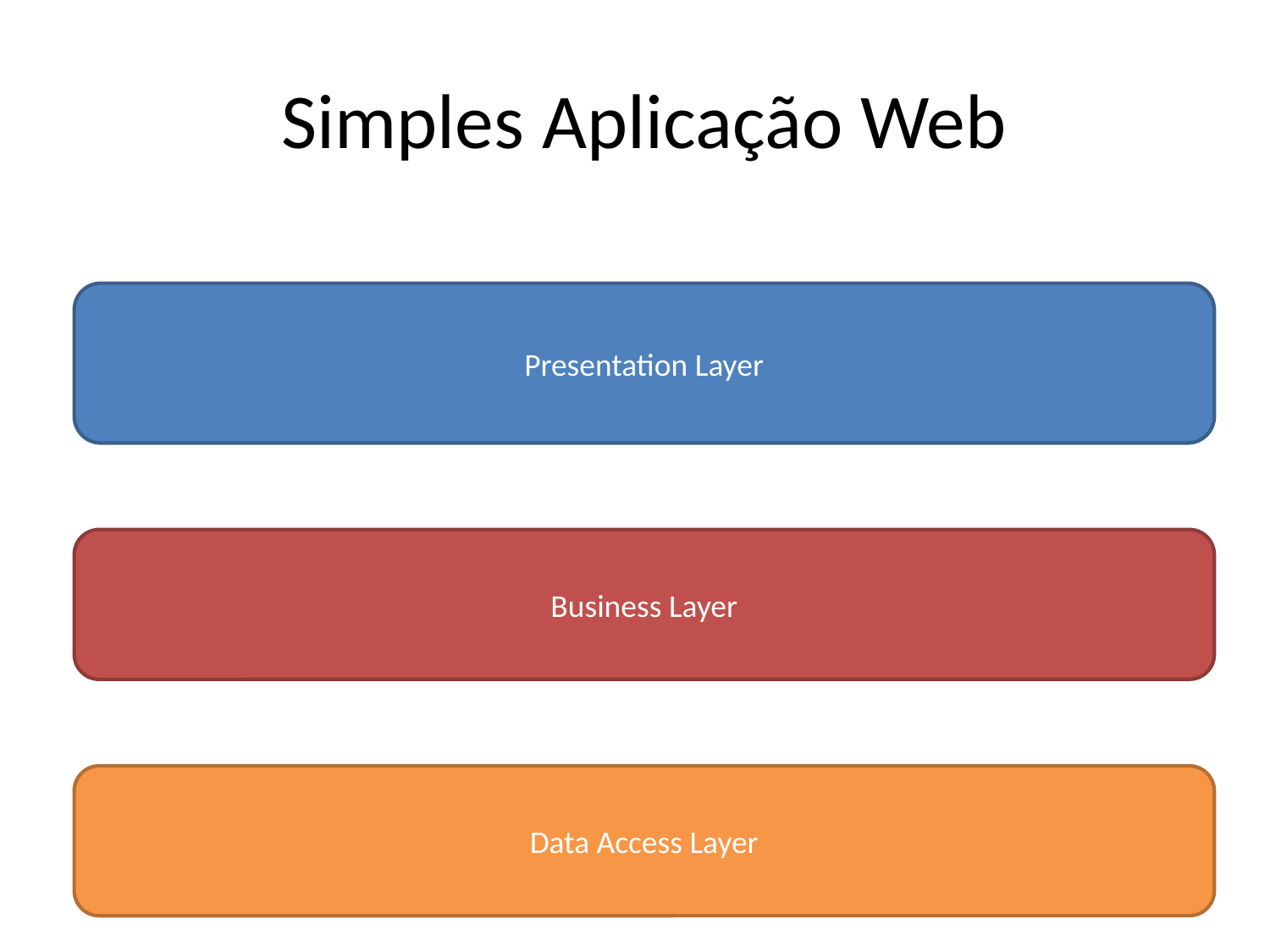

# Simples Aplicação Web
Presentation Layer
Business Layer
Data Access Layer